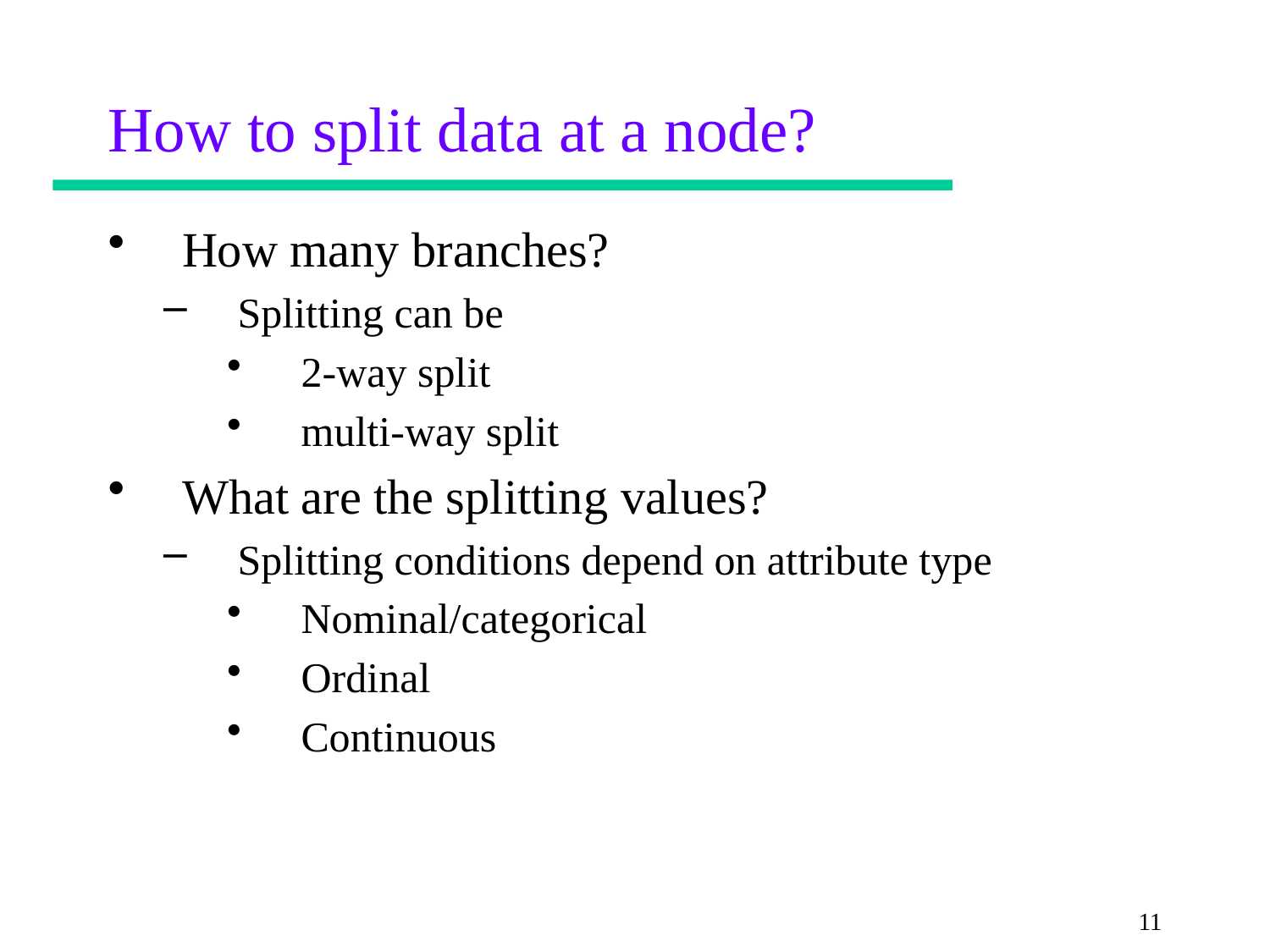

# How to split data at a node?
How many branches?
Splitting can be
2-way split
multi-way split
What are the splitting values?
Splitting conditions depend on attribute type
Nominal/categorical
Ordinal
Continuous

11